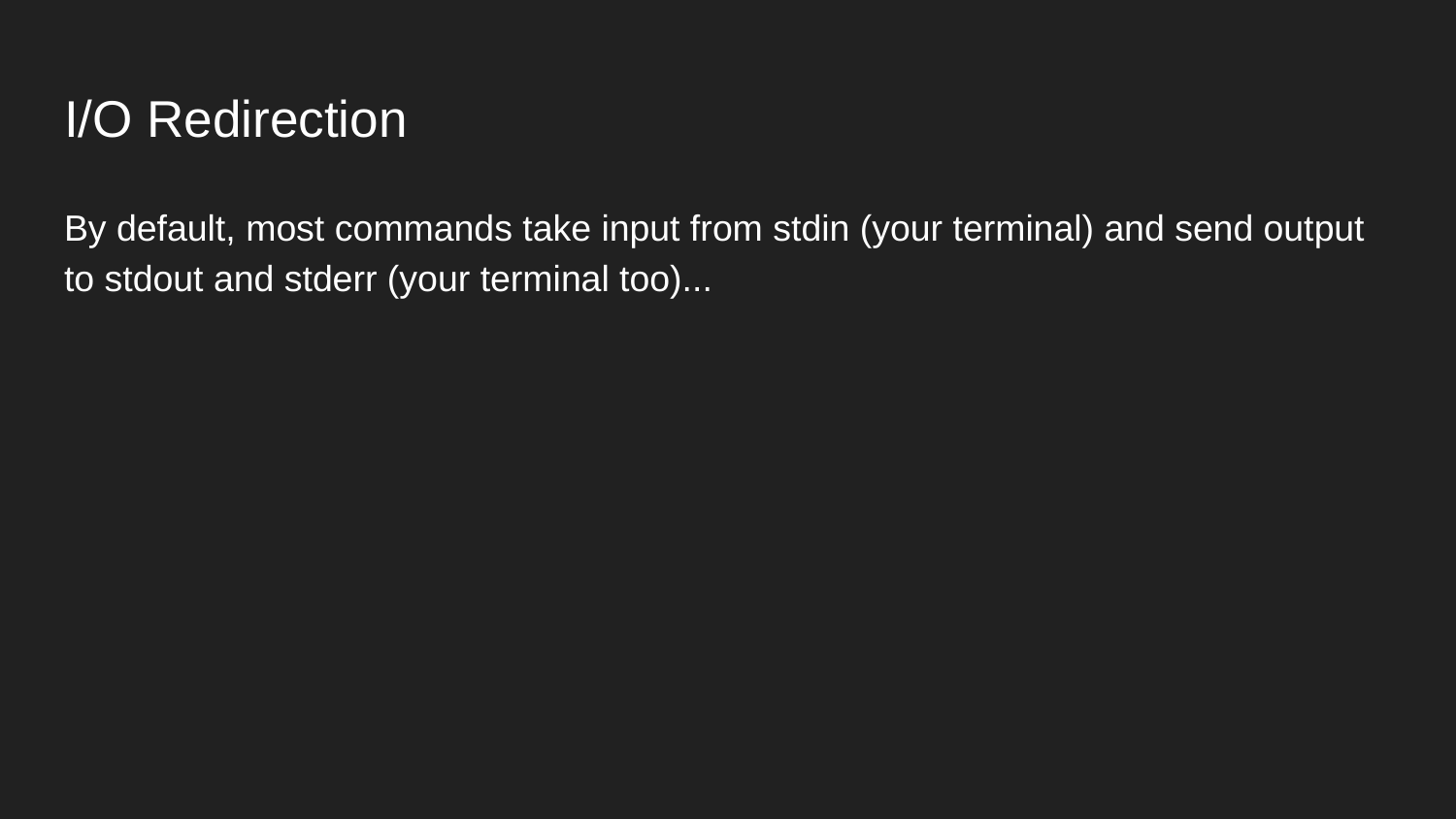

# I/O Redirection
By default, most commands take input from stdin (your terminal) and send output to stdout and stderr (your terminal too)...